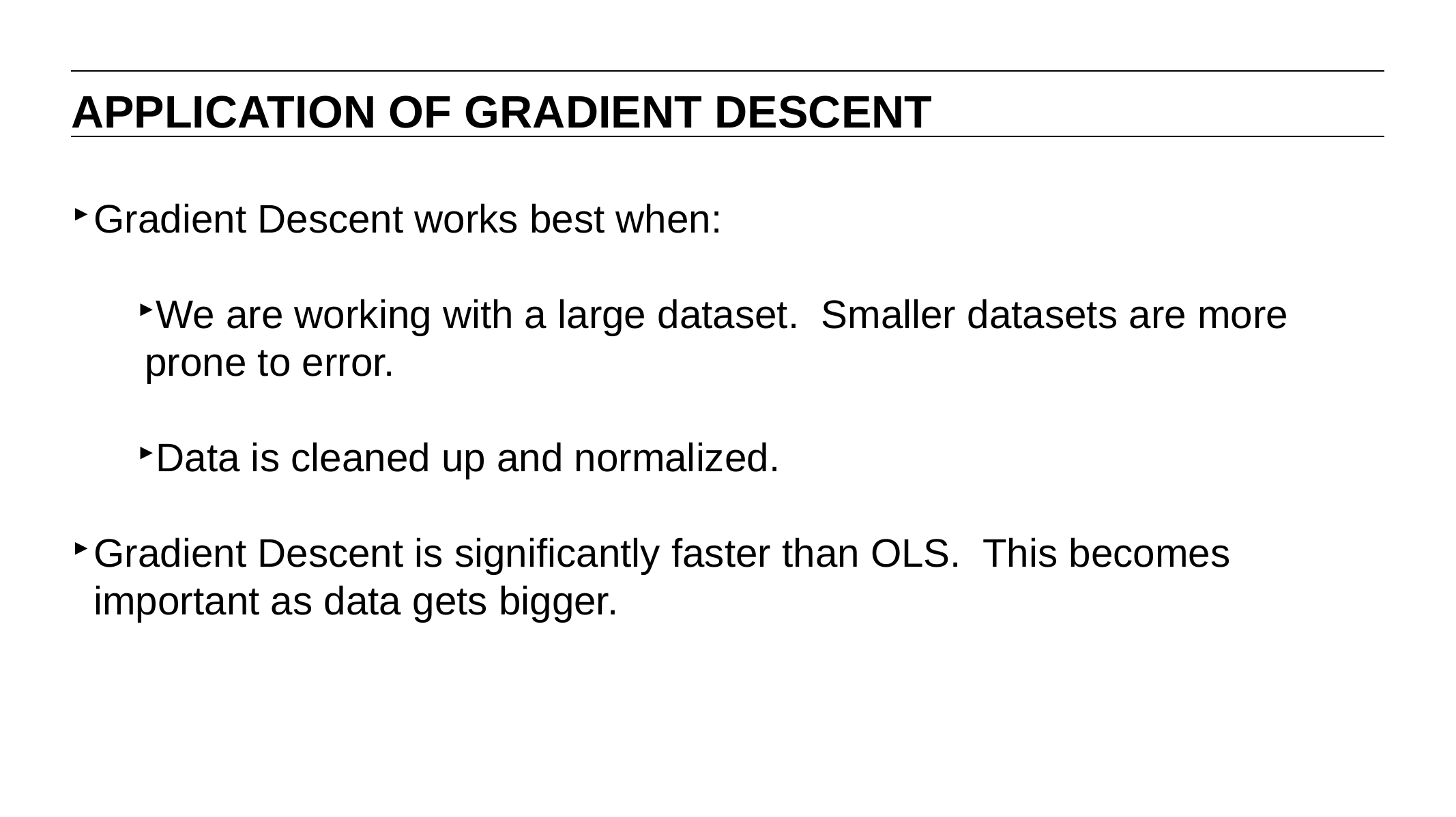

APPLICATION OF GRADIENT DESCENT

Gradient Descent works best when:

We are working with a large dataset.  Smaller datasets are more prone to error.

Data is cleaned up and normalized.

Gradient Descent is significantly faster than OLS.  This becomes important as data gets bigger.